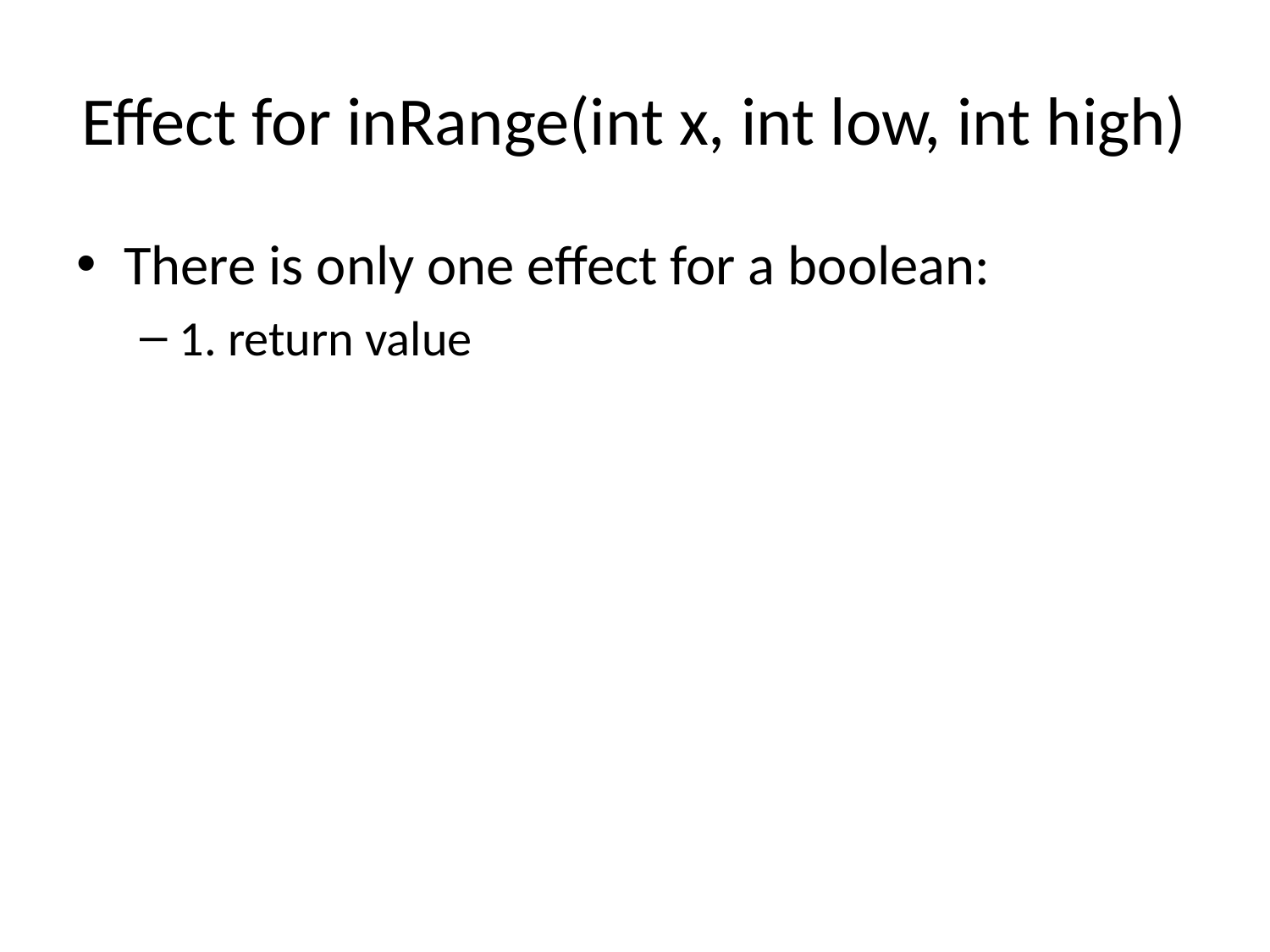

# Effect for inRange(int x, int low, int high)
There is only one effect for a boolean:
1. return value